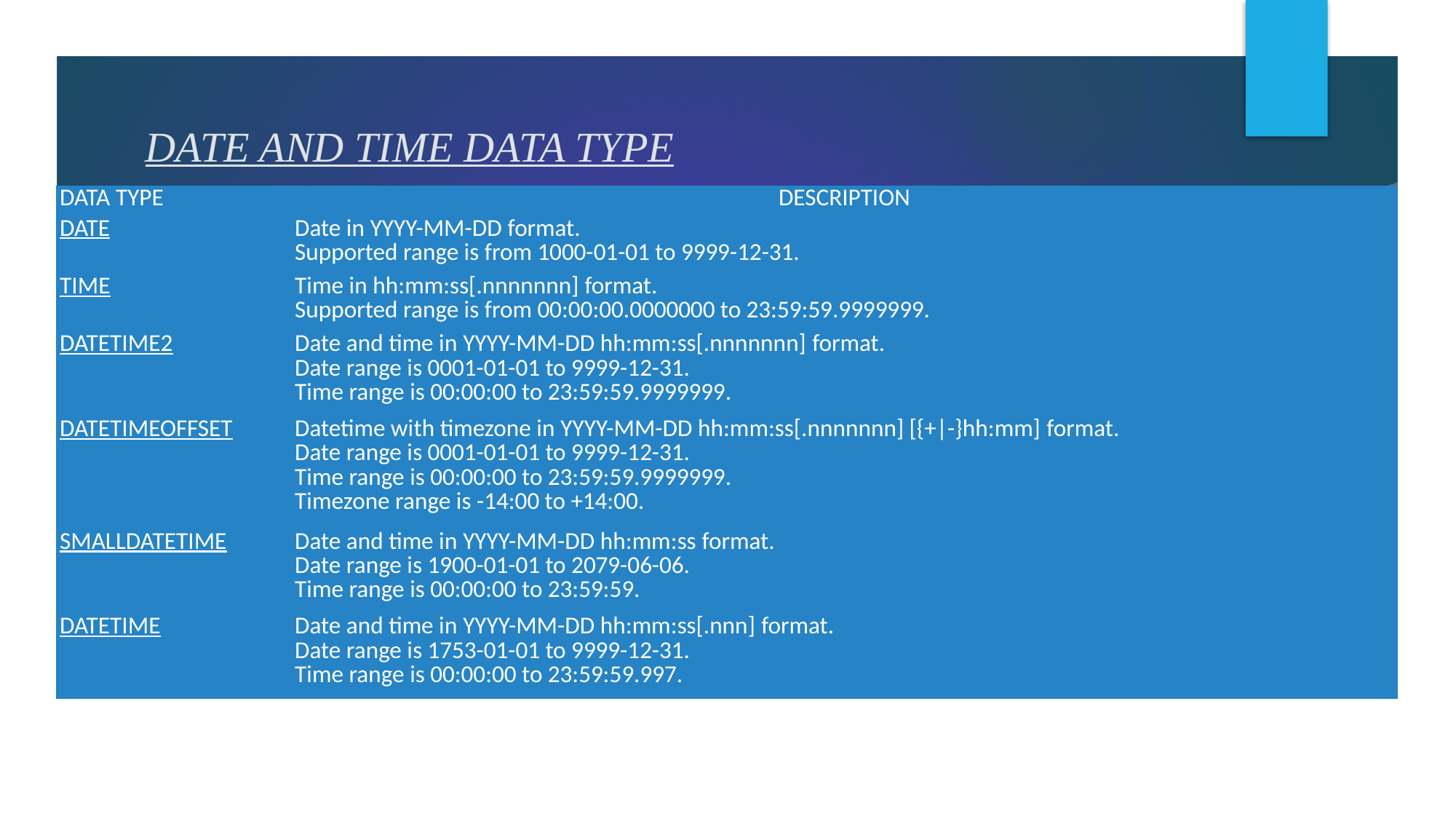

# DATE AND TIME DATA TYPE
| DATA TYPE | DESCRIPTION |
| --- | --- |
| DATE | Date in YYYY-MM-DD format. Supported range is from 1000-01-01 to 9999-12-31. |
| TIME | Time in hh:mm:ss[.nnnnnnn] format. Supported range is from 00:00:00.0000000 to 23:59:59.9999999. |
| DATETIME2 | Date and time in YYYY-MM-DD hh:mm:ss[.nnnnnnn] format. Date range is 0001-01-01 to 9999-12-31. Time range is 00:00:00 to 23:59:59.9999999. |
| DATETIMEOFFSET | Datetime with timezone in YYYY-MM-DD hh:mm:ss[.nnnnnnn] [{+|-}hh:mm] format. Date range is 0001-01-01 to 9999-12-31. Time range is 00:00:00 to 23:59:59.9999999. Timezone range is -14:00 to +14:00. |
| SMALLDATETIME | Date and time in YYYY-MM-DD hh:mm:ss format. Date range is 1900-01-01 to 2079-06-06. Time range is 00:00:00 to 23:59:59. |
| DATETIME | Date and time in YYYY-MM-DD hh:mm:ss[.nnn] format. Date range is 1753-01-01 to 9999-12-31. Time range is 00:00:00 to 23:59:59.997. |